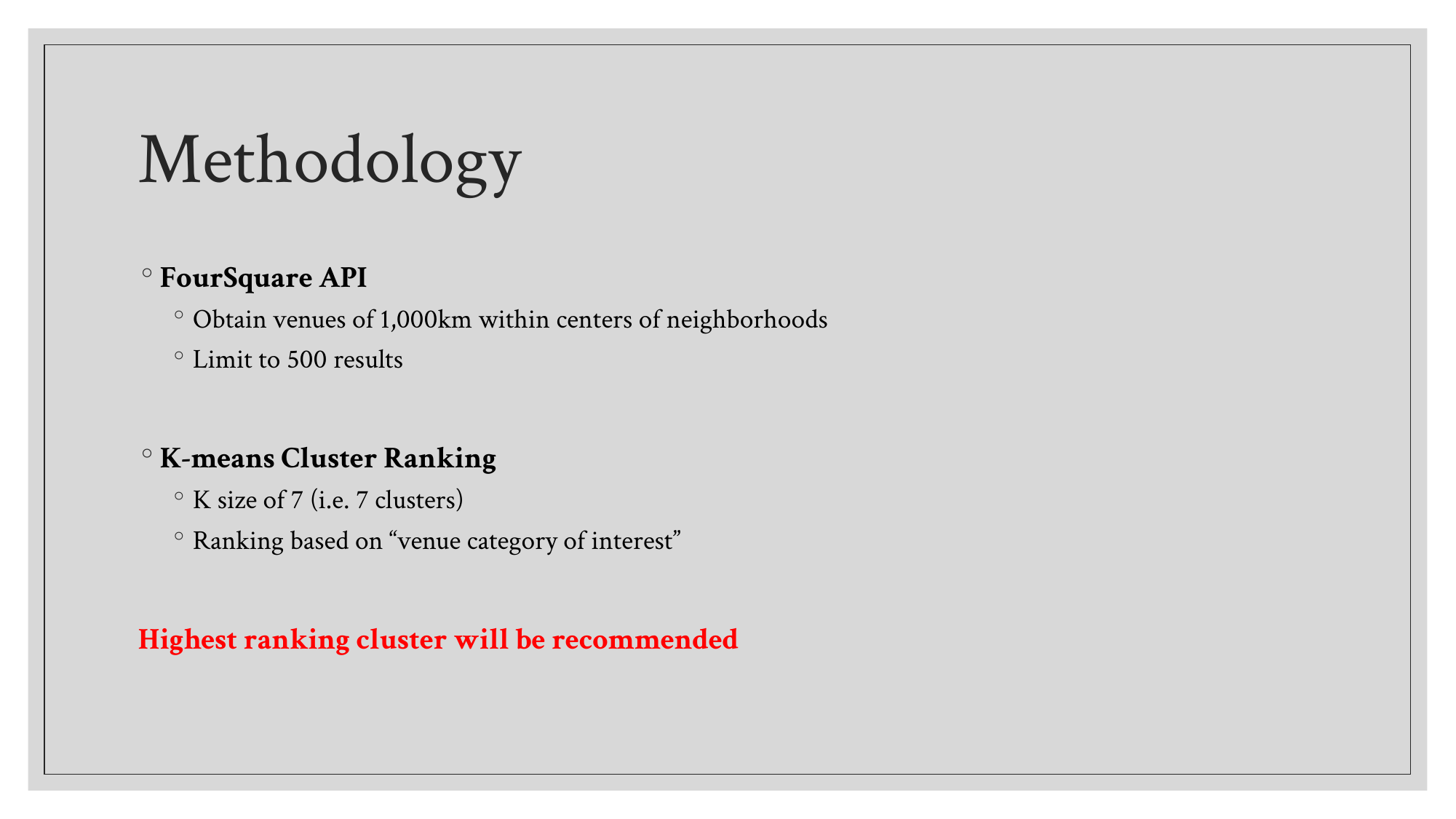

# Methodology
FourSquare API
Obtain venues of 1,000km within centers of neighborhoods
Limit to 500 results

K-means Cluster Ranking
K size of 7 (i.e. 7 clusters)
Ranking based on “venue category of interest”

Highest ranking cluster will be recommended